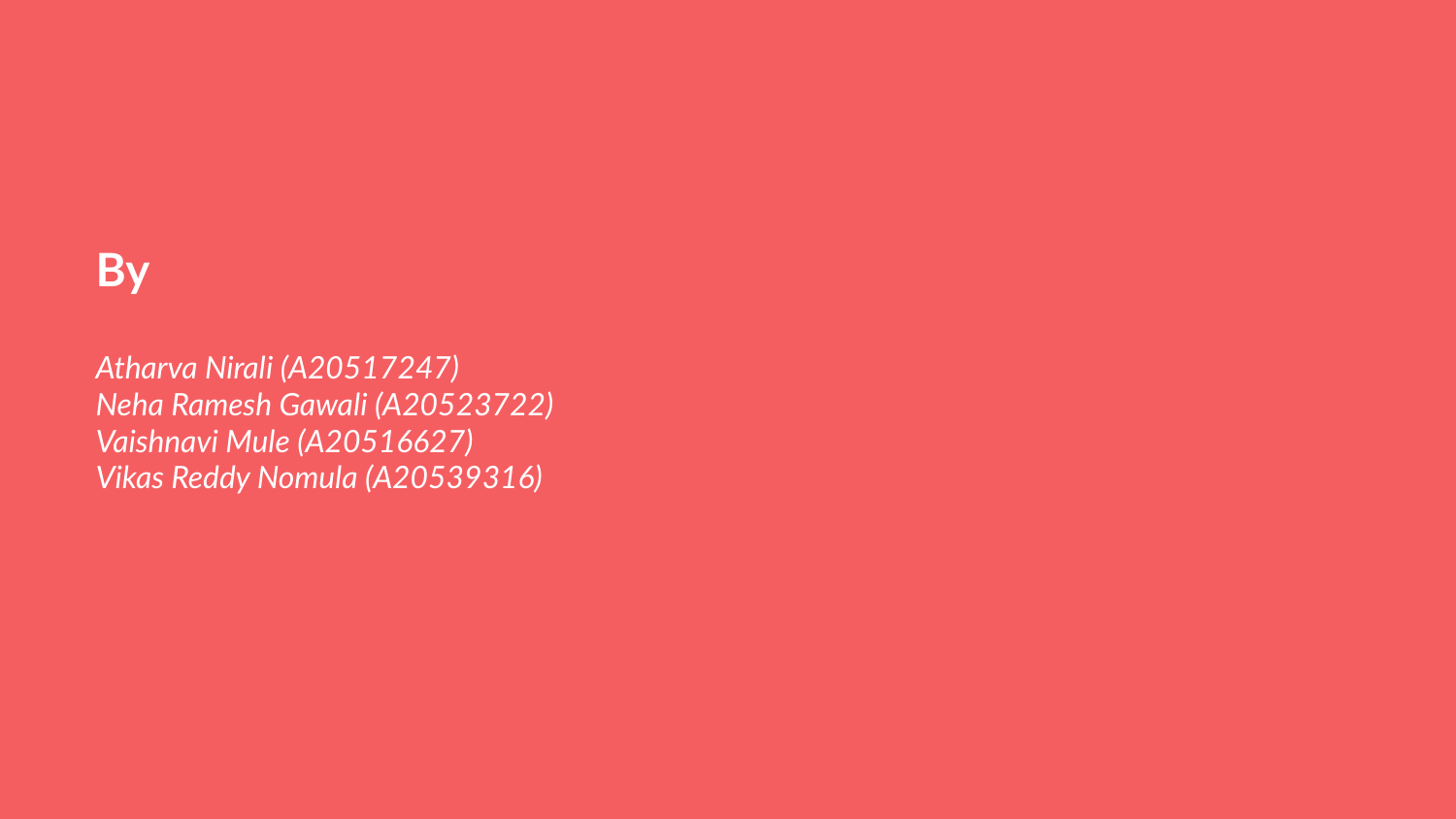

# By

Atharva Nirali (A20517247)
Neha Ramesh Gawali (A20523722)
Vaishnavi Mule (A20516627)
Vikas Reddy Nomula (A20539316)